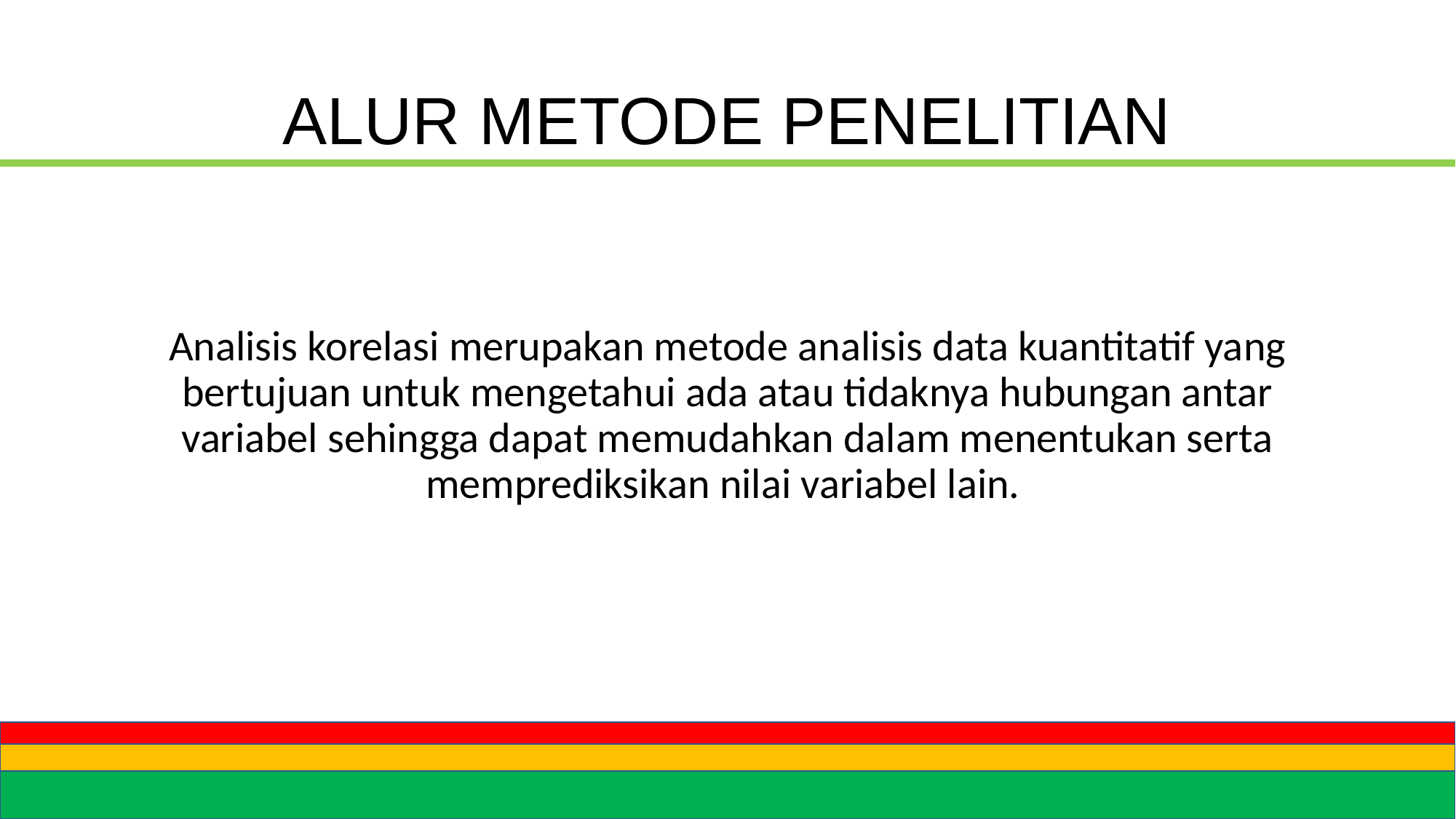

# ALUR METODE PENELITIAN

Analisis korelasi merupakan metode analisis data kuantitatif yang bertujuan untuk mengetahui ada atau tidaknya hubungan antar variabel sehingga dapat memudahkan dalam menentukan serta memprediksikan nilai variabel lain.